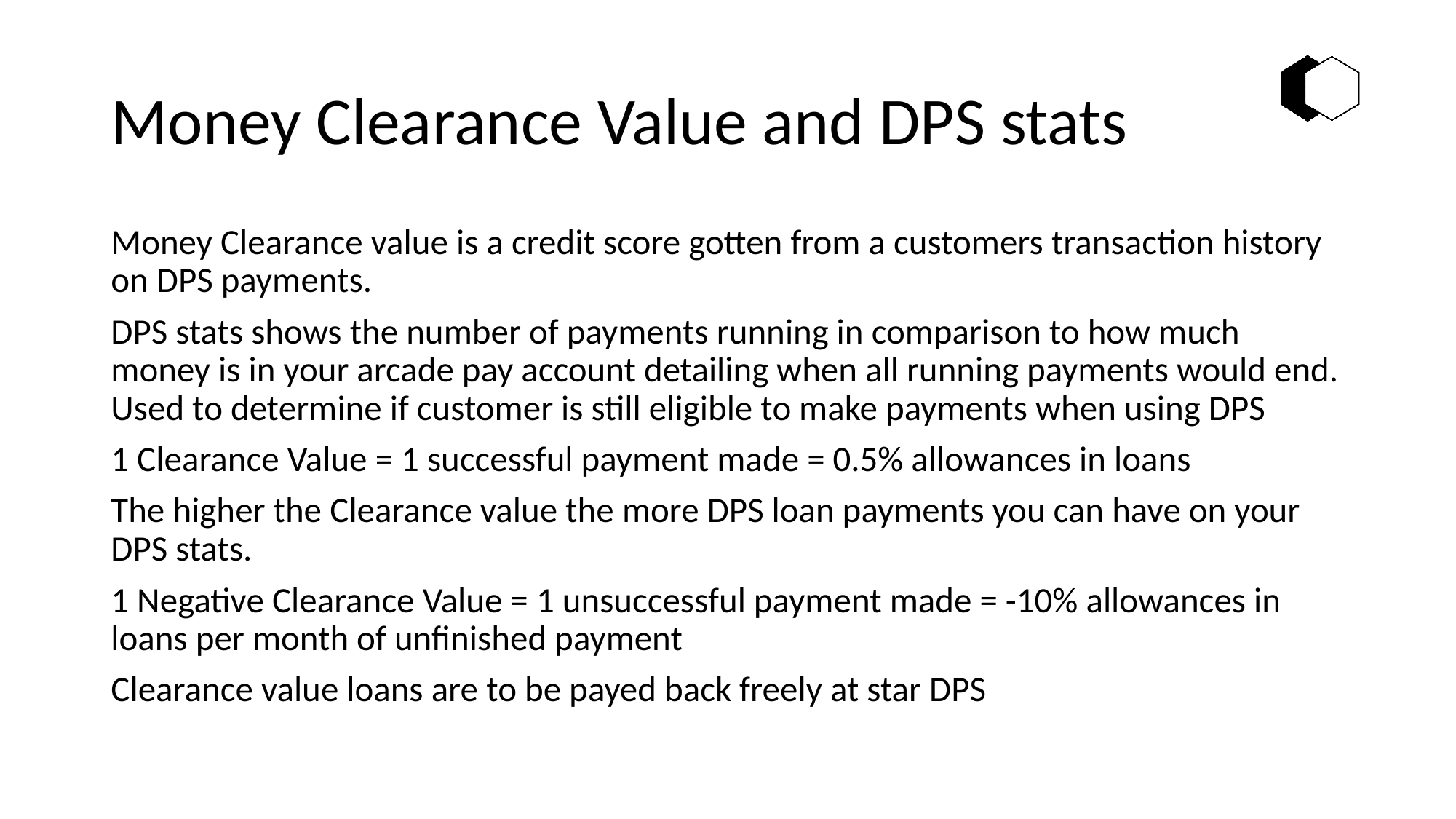

# Money Clearance Value and DPS stats
Money Clearance value is a credit score gotten from a customers transaction history on DPS payments.
DPS stats shows the number of payments running in comparison to how much money is in your arcade pay account detailing when all running payments would end. Used to determine if customer is still eligible to make payments when using DPS
1 Clearance Value = 1 successful payment made = 0.5% allowances in loans
The higher the Clearance value the more DPS loan payments you can have on your DPS stats.
1 Negative Clearance Value = 1 unsuccessful payment made = -10% allowances in loans per month of unfinished payment
Clearance value loans are to be payed back freely at star DPS